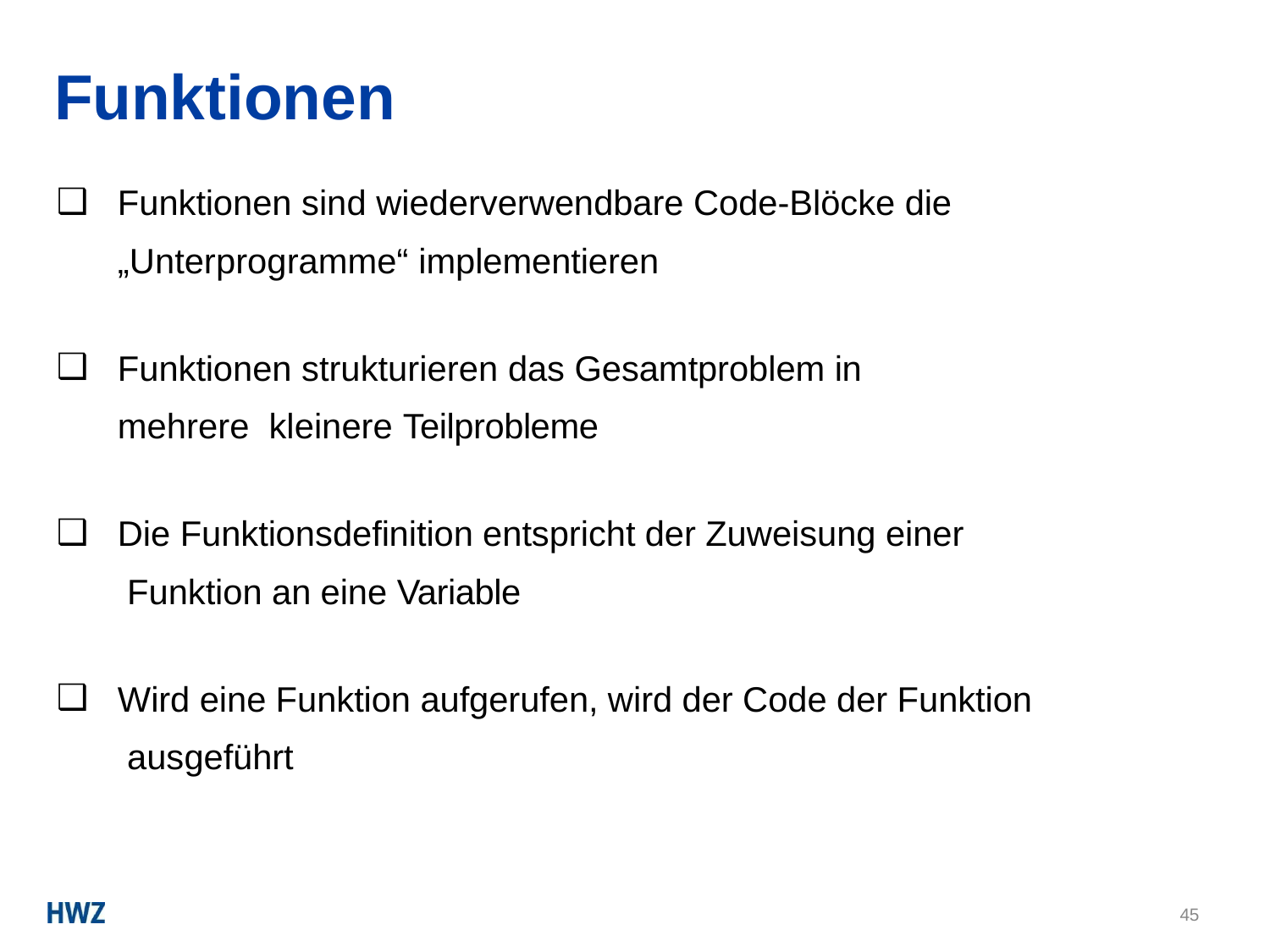

# Funktionen
Funktionen sind wiederverwendbare Code-Blöcke die
„Unterprogramme“ implementieren

Funktionen strukturieren das Gesamtproblem in mehrere  kleinere Teilprobleme

Die Funktionsdefinition entspricht der Zuweisung einer  Funktion an eine Variable

Wird eine Funktion aufgerufen, wird der Code der Funktion  ausgeführt
45